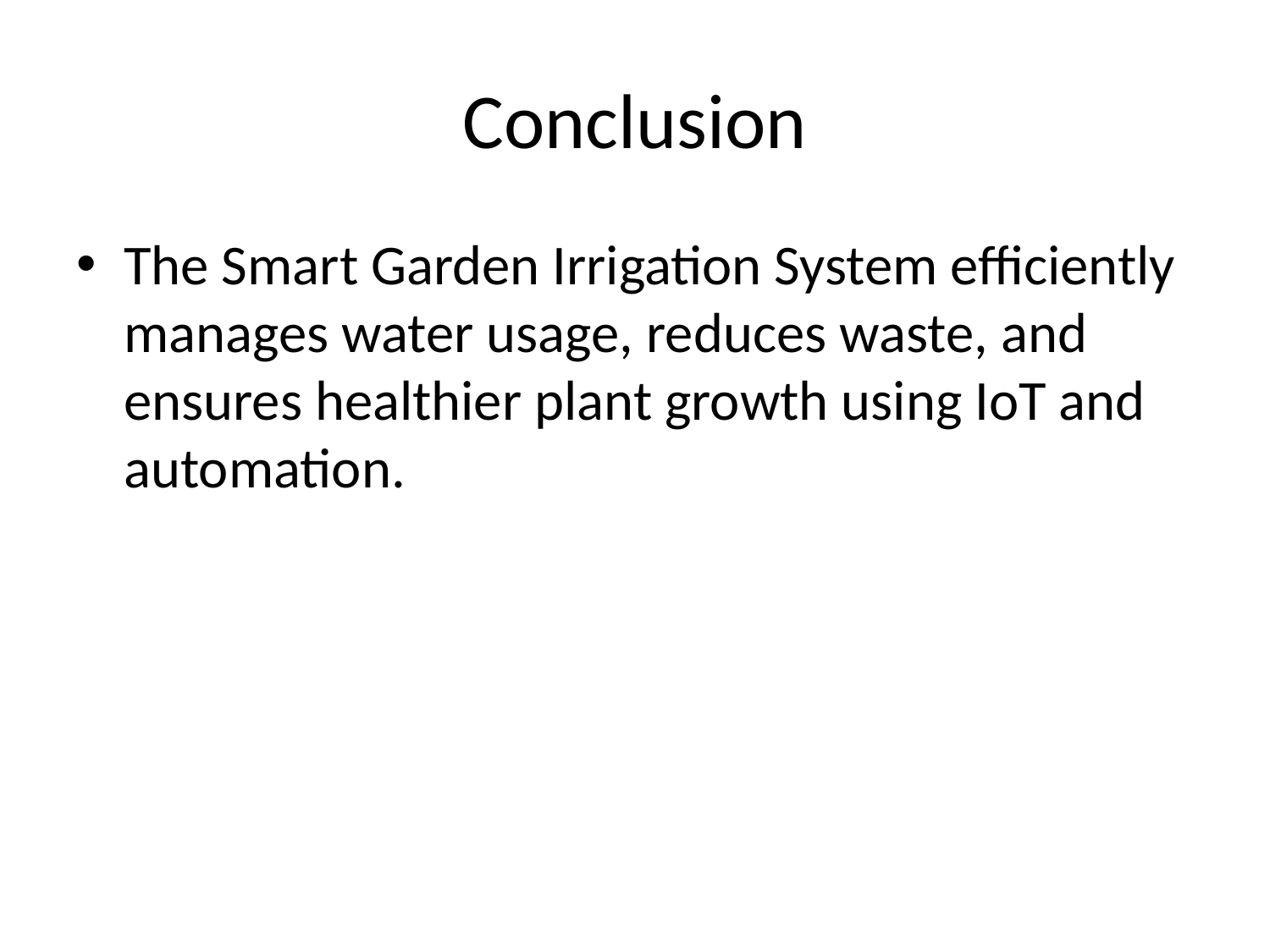

# Conclusion
The Smart Garden Irrigation System efficiently manages water usage, reduces waste, and ensures healthier plant growth using IoT and automation.